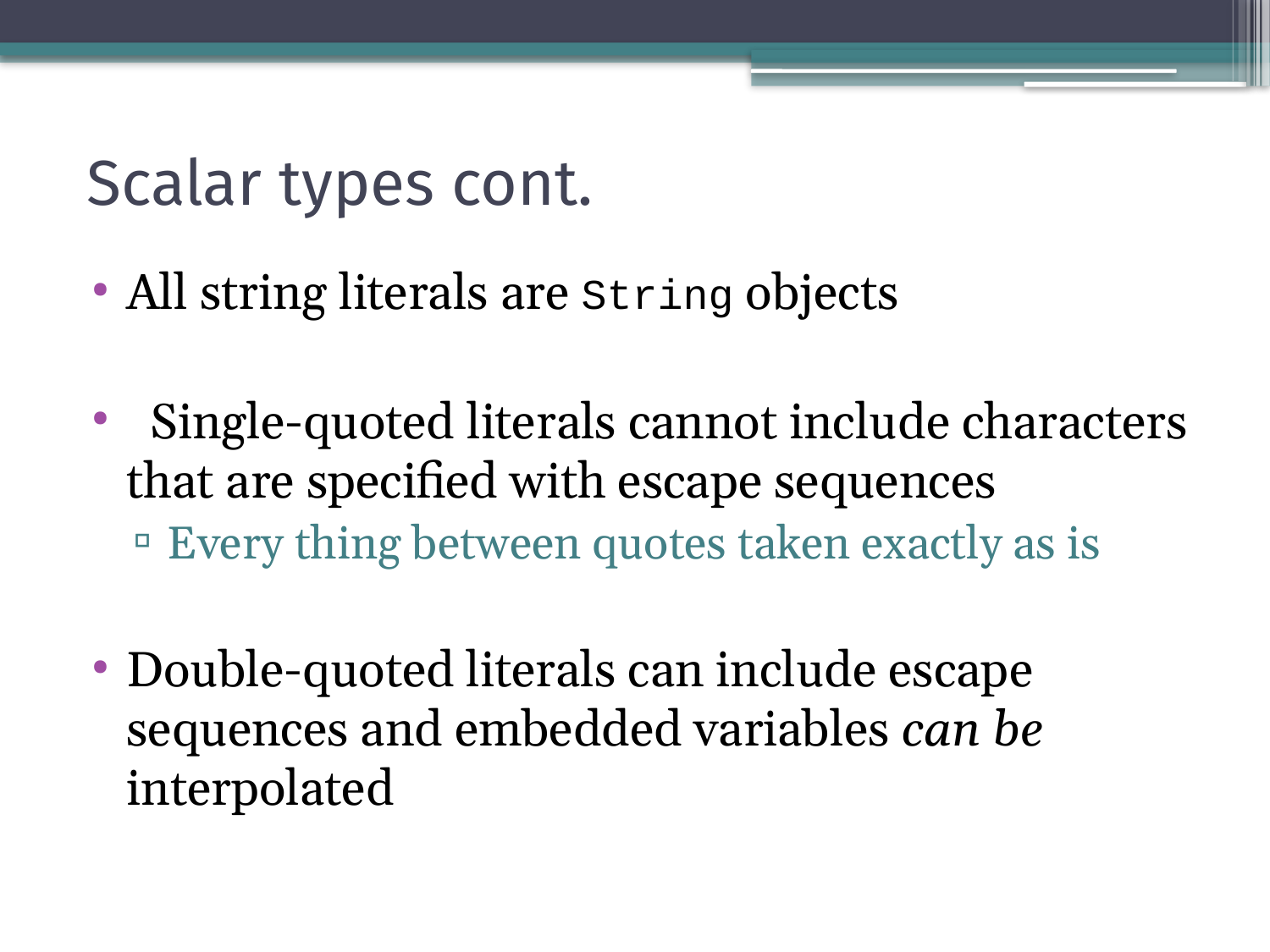

# Scalar types cont.
All string literals are String objects

  Single-quoted literals cannot include characters that are specified with escape sequences
Every thing between quotes taken exactly as is

Double-quoted literals can include escape sequences and embedded variables can be interpolated